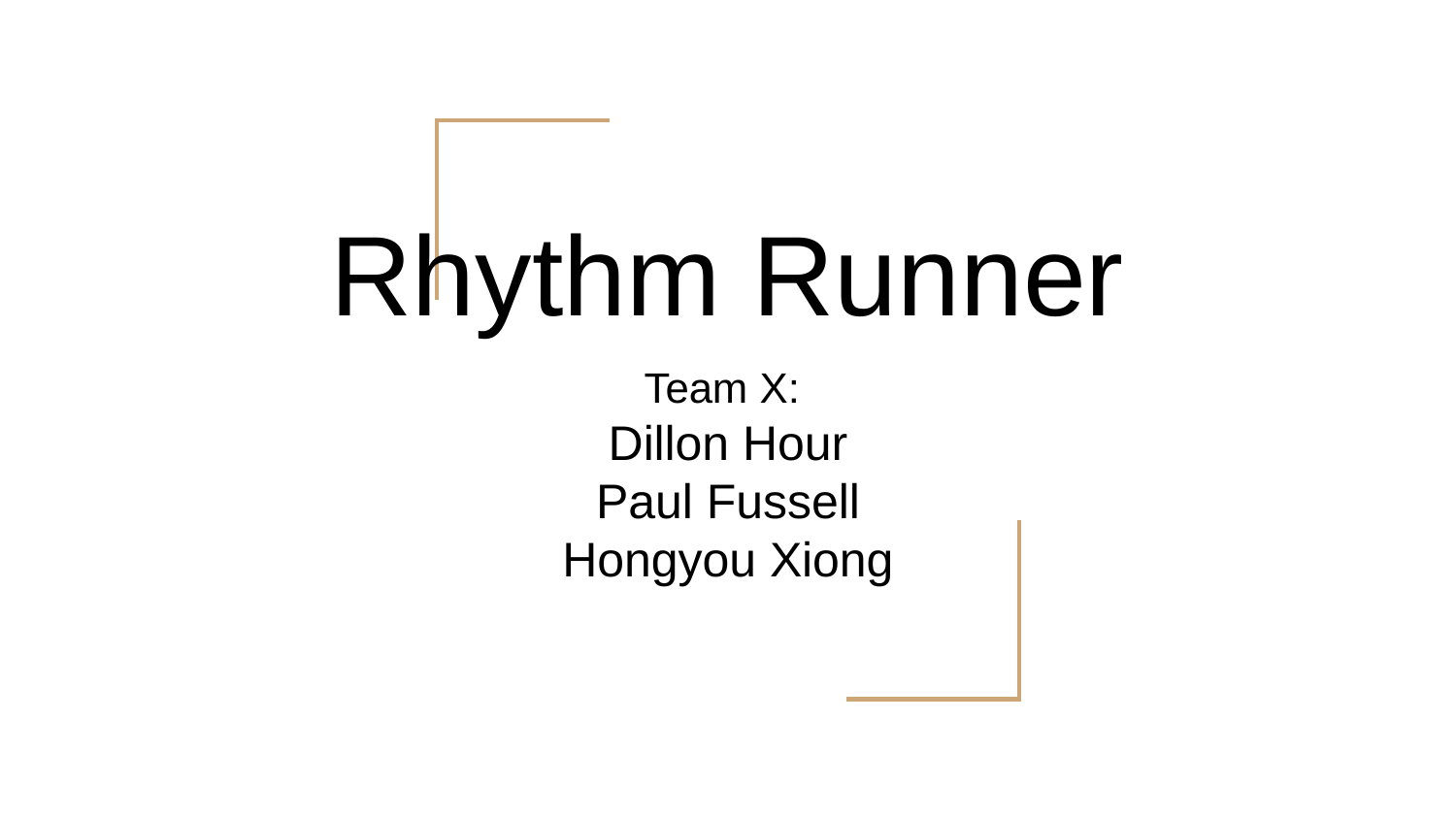

# Rhythm Runner
Team X:
Dillon Hour
Paul Fussell
Hongyou Xiong